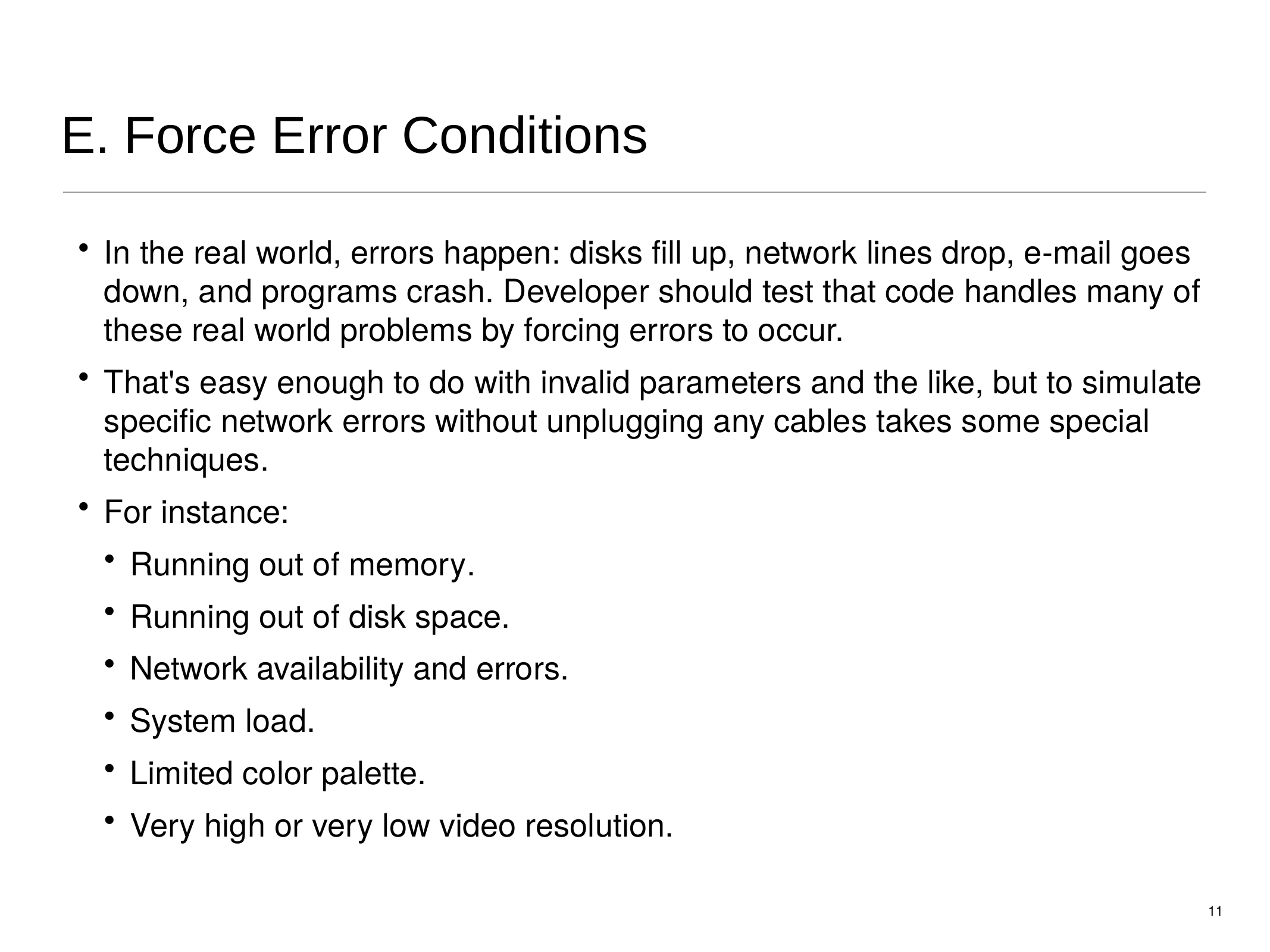

# E. Force Error Conditions
In the real world, errors happen: disks fill up, network lines drop, e-mail goes down, and programs crash. Developer should test that code handles many of these real world problems by forcing errors to occur.
That's easy enough to do with invalid parameters and the like, but to simulate specific network errors without unplugging any cables takes some special techniques.
For instance:
Running out of memory.
Running out of disk space.
Network availability and errors.
System load.
Limited color palette.
Very high or very low video resolution.
11